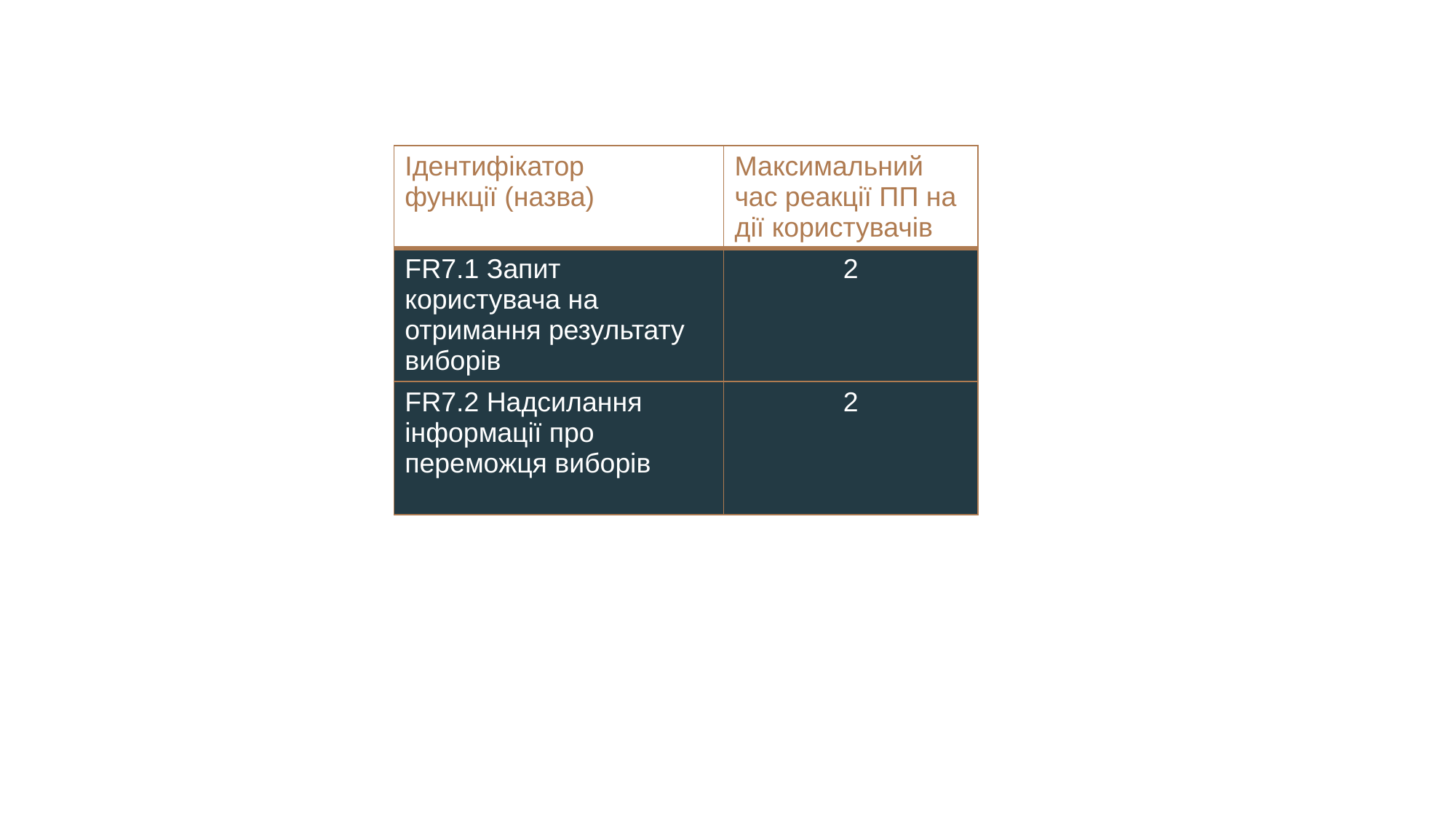

| Ідентифікатор функції (назва) | Максимальний час реакції ПП на дії користувачів |
| --- | --- |
| FR7.1 Запит користувача на отримання результату виборів | 2 |
| FR7.2 Надсилання інформації про переможця виборів | 2 |